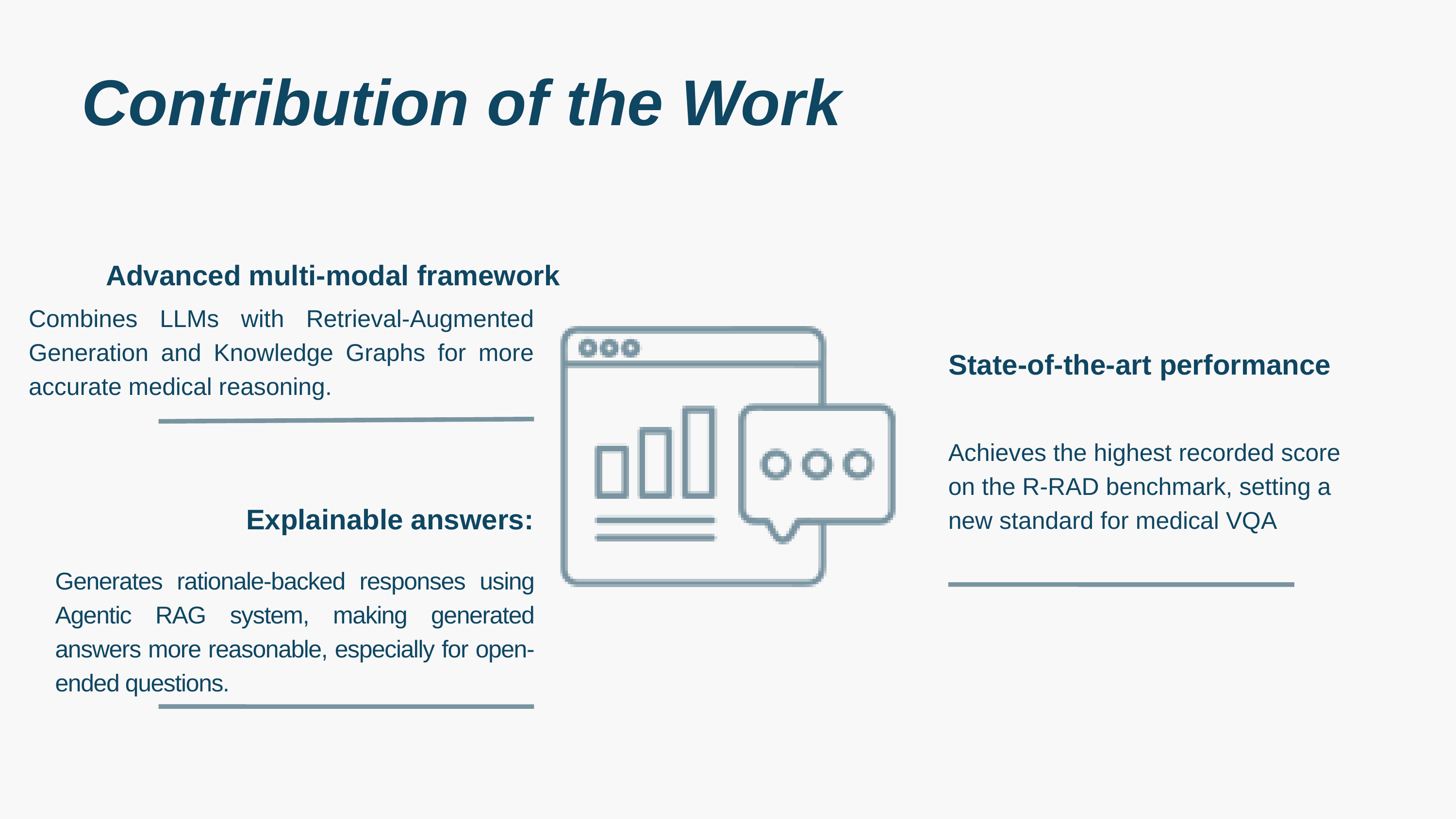

Contribution of the Work
Advanced multi-modal framework
Combines LLMs with Retrieval-Augmented Generation and Knowledge Graphs for more accurate medical reasoning.

State-of-the-art performance

Achieves the highest recorded score on the R-RAD benchmark, setting a new standard for medical VQA
Explainable answers:
Generates rationale-backed responses using Agentic RAG system, making generated answers more reasonable, especially for open-ended questions.